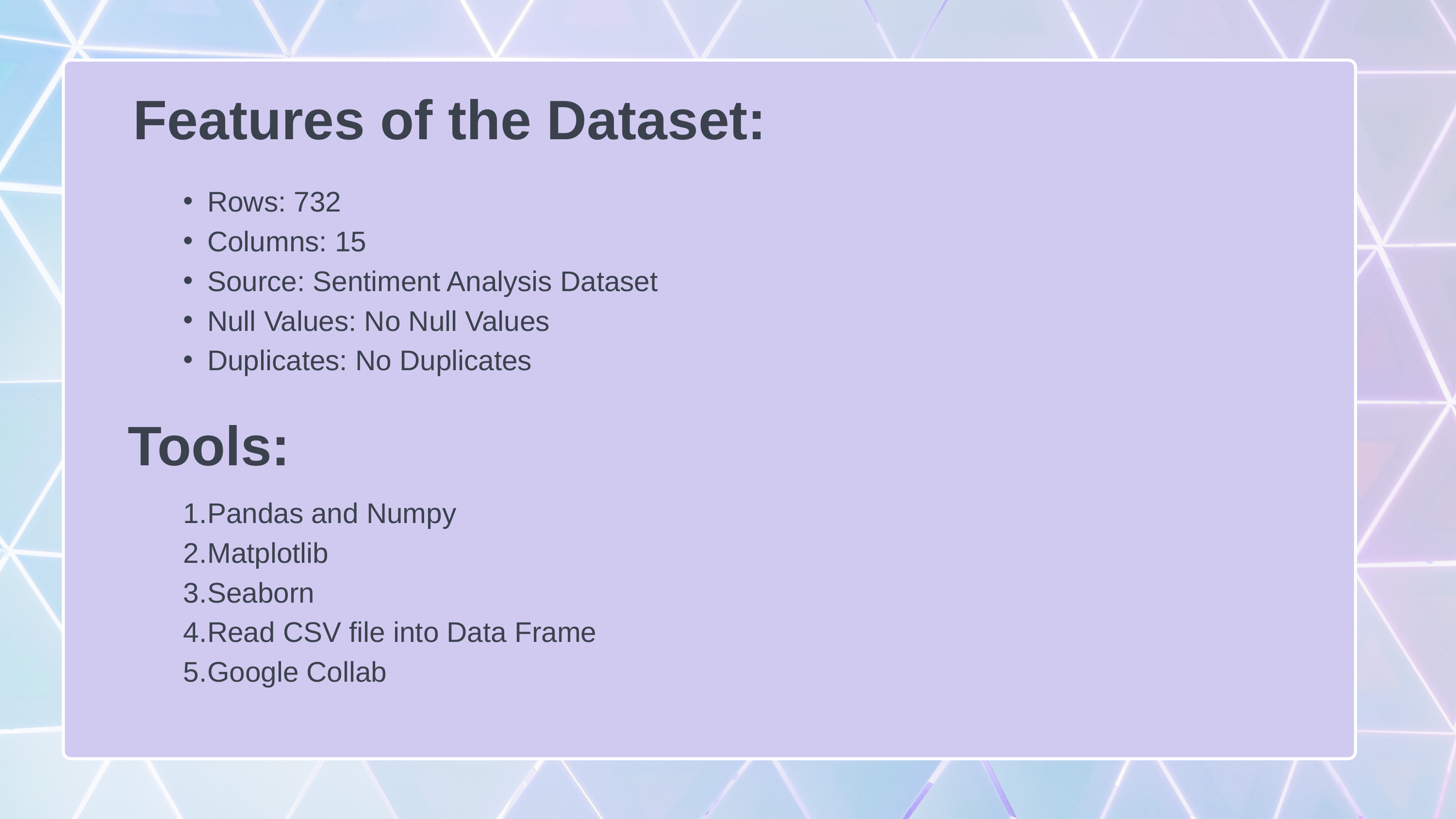

Features of the Dataset:
Rows: 732
Columns: 15
Source: Sentiment Analysis Dataset
Null Values: No Null Values
Duplicates: No Duplicates
Tools:
Pandas and Numpy
Matplotlib
Seaborn
Read CSV file into Data Frame
Google Collab